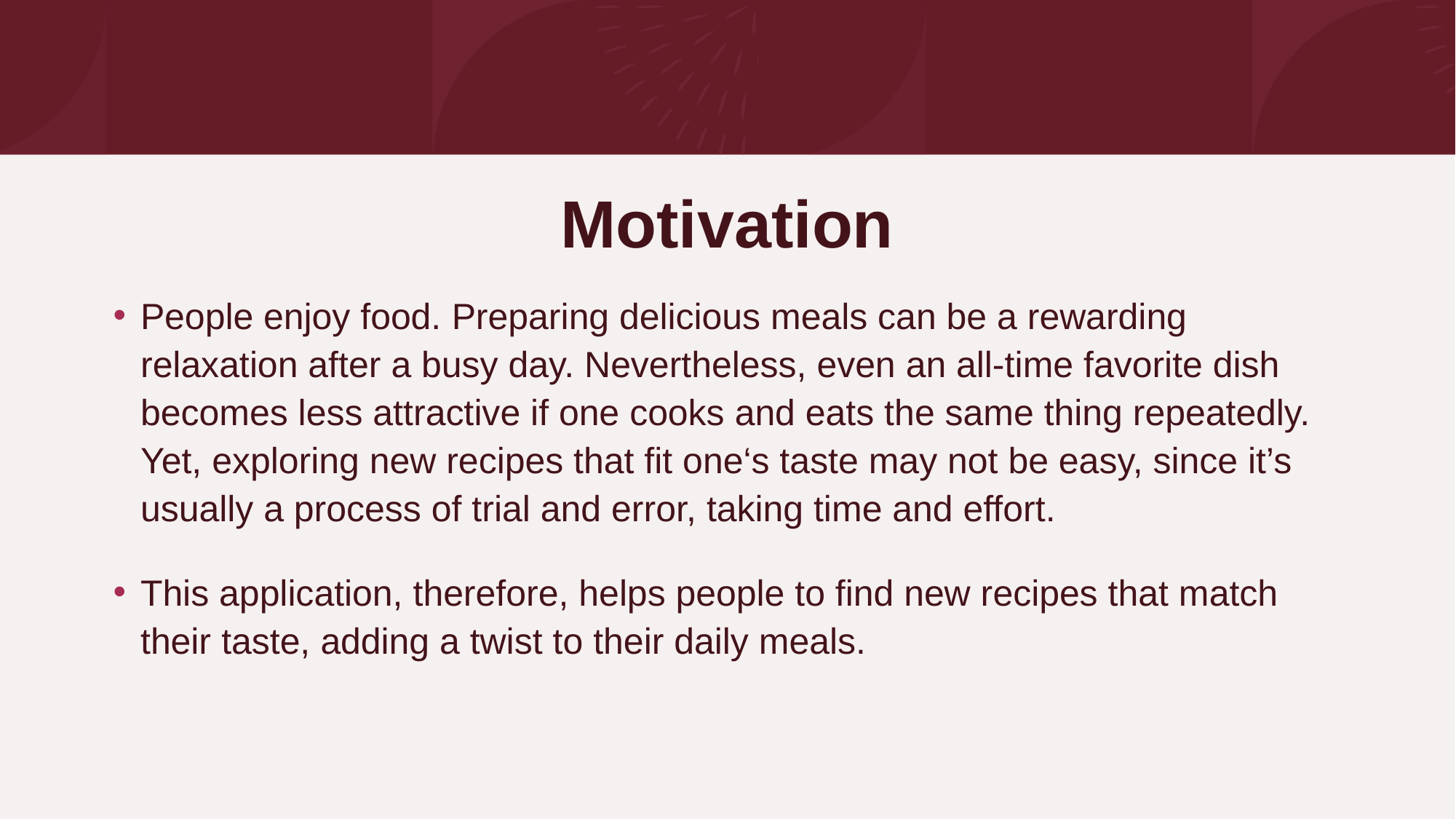

# Motivation
People enjoy food. Preparing delicious meals can be a rewarding relaxation after a busy day. Nevertheless, even an all-time favorite dish becomes less attractive if one cooks and eats the same thing repeatedly. Yet, exploring new recipes that fit one‘s taste may not be easy, since it’s usually a process of trial and error, taking time and effort.
This application, therefore, helps people to find new recipes that match their taste, adding a twist to their daily meals.